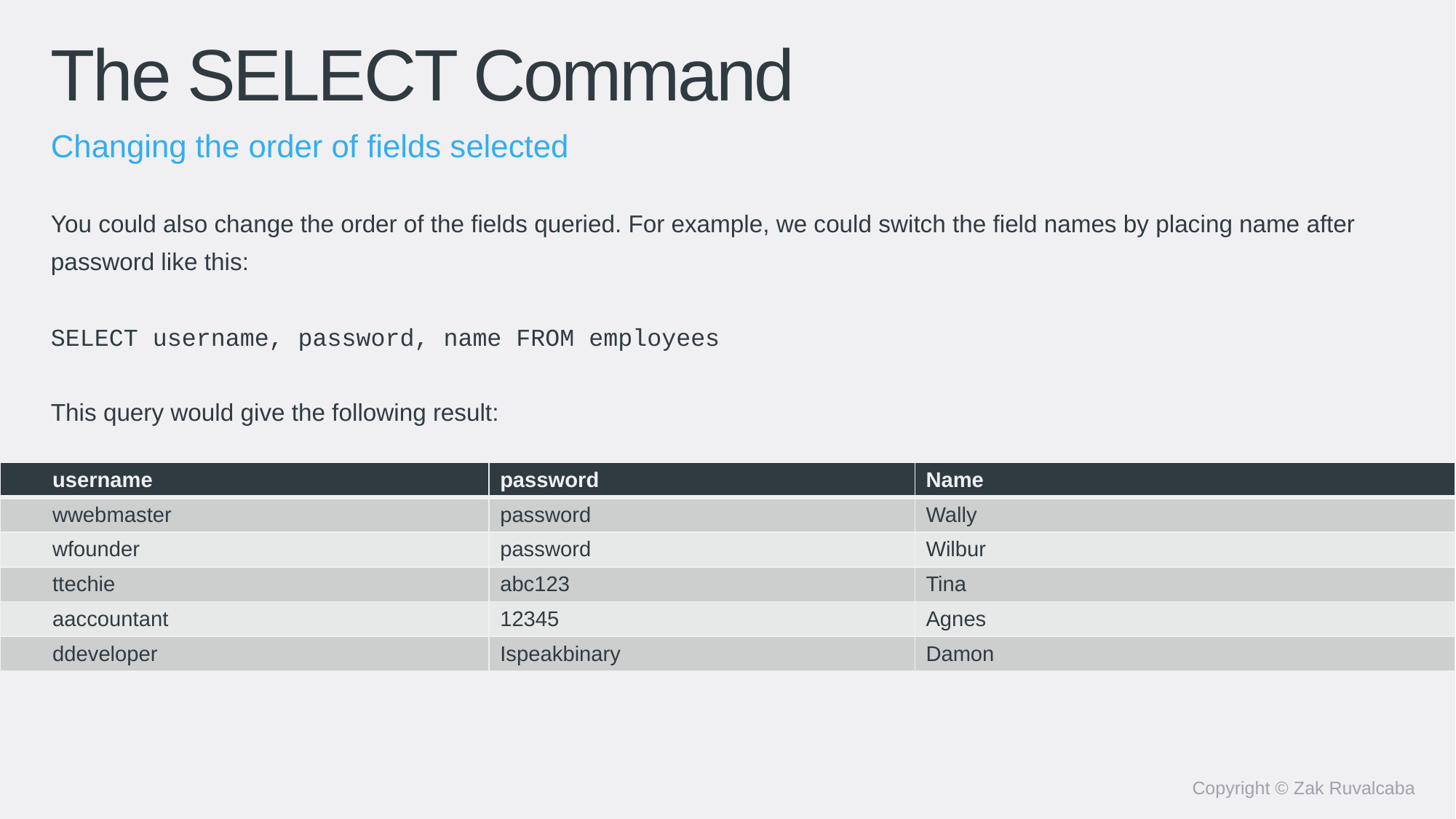

# The SELECT Command
Changing the order of fields selected
You could also change the order of the fields queried. For example, we could switch the field names by placing name after password like this:
SELECT username, password, name FROM employees
This query would give the following result:
| username | password | Name |
| --- | --- | --- |
| wwebmaster | password | Wally |
| wfounder | password | Wilbur |
| ttechie | abc123 | Tina |
| aaccountant | 12345 | Agnes |
| ddeveloper | Ispeakbinary | Damon |